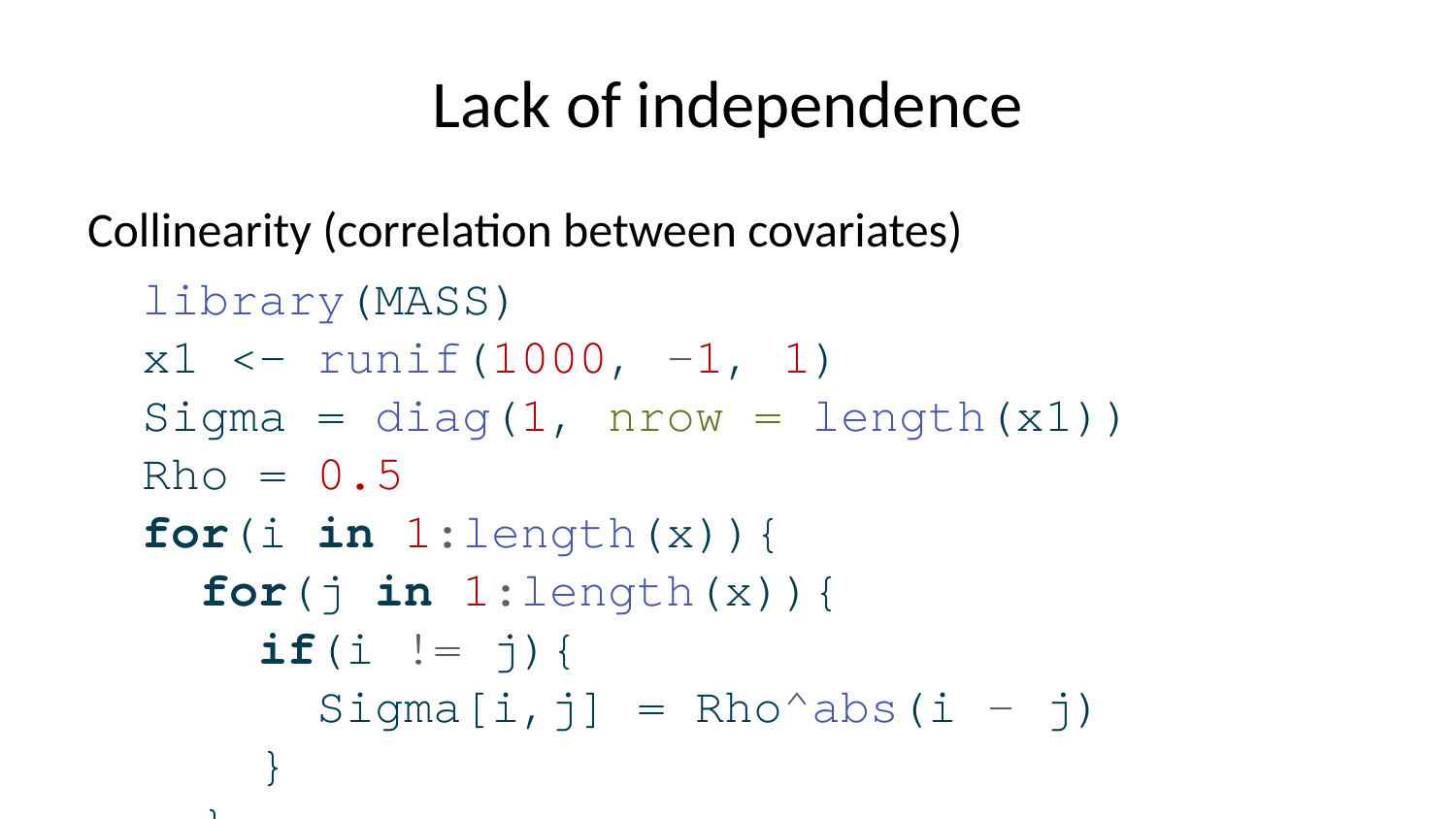

# Lack of independence
Collinearity (correlation between covariates)
library(MASS)
x1 <- runif(1000, -1, 1)
Sigma = diag(1, nrow = length(x1))
Rho = 0.5
for(i in 1:length(x)){
  for(j in 1:length(x)){
    if(i != j){
      Sigma[i,j] = Rho^abs(i - j)
    }
  }
}
y = mvrnorm(n = 1, mu = 0.3 * x1, Sigma = Sigma)
mod <- lm(y ~ x1)
summary(mod)

Call:
lm(formula = y ~ x1)

Residuals:
    Min      1Q  Median      3Q     Max
-2.7980 -0.7145 -0.0038  0.6452  3.3553

Coefficients:
            Estimate Std. Error t value Pr(>|t|)
(Intercept)  0.02373    0.03159   0.751    0.453
x1           0.22725    0.05545   4.099  4.5e-05 ***
---
Signif. codes:  0 '***' 0.001 '**' 0.01 '*' 0.05 '.' 0.1 ' ' 1

Residual standard error: 0.999 on 998 degrees of freedom
Multiple R-squared:  0.01655,   Adjusted R-squared:  0.01557
F-statistic:  16.8 on 1 and 998 DF,  p-value: 4.495e-05